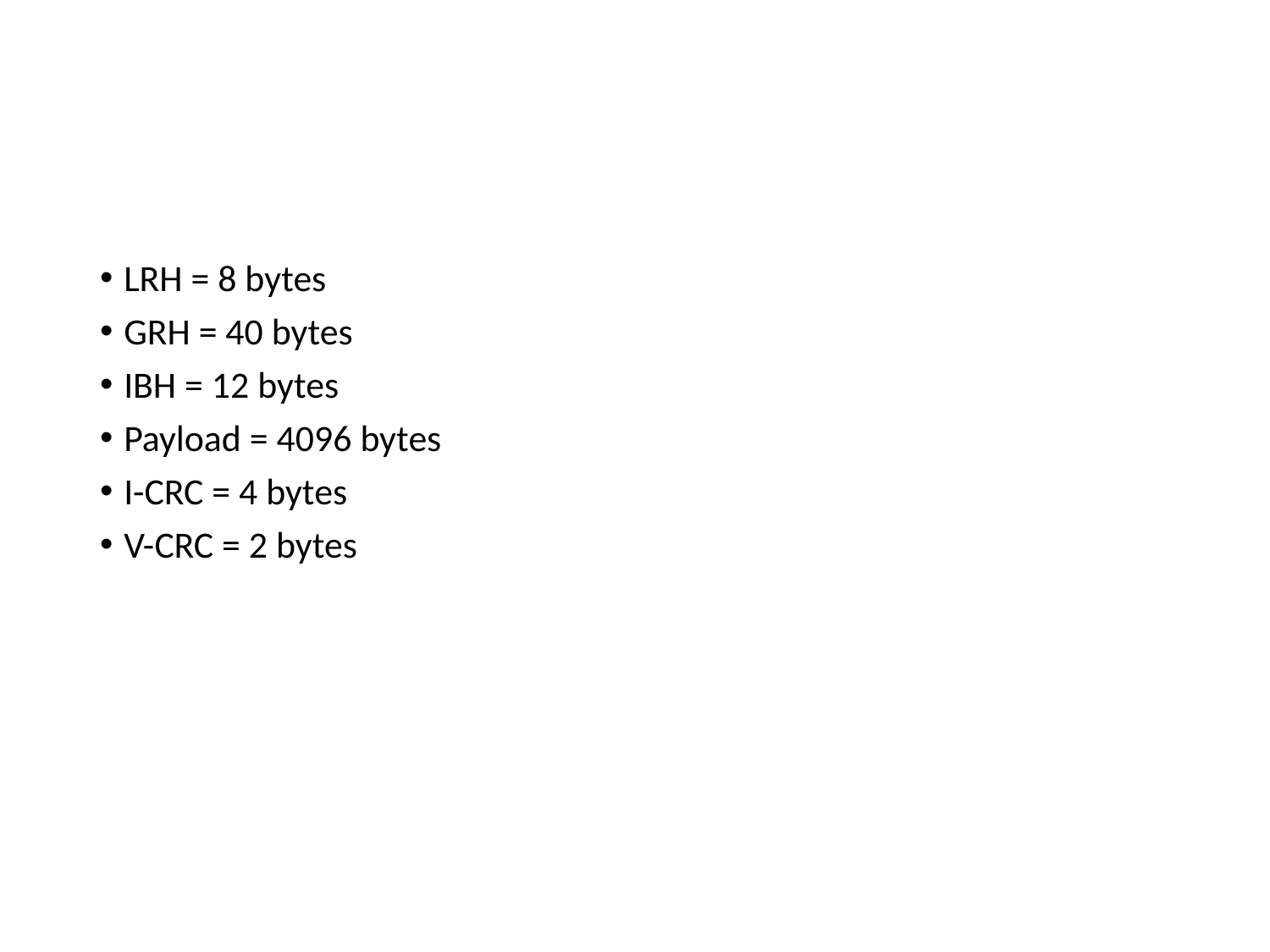

LRH = 8 bytes
GRH = 40 bytes
IBH = 12 bytes
Payload = 4096 bytes
I-CRC = 4 bytes
V-CRC = 2 bytes